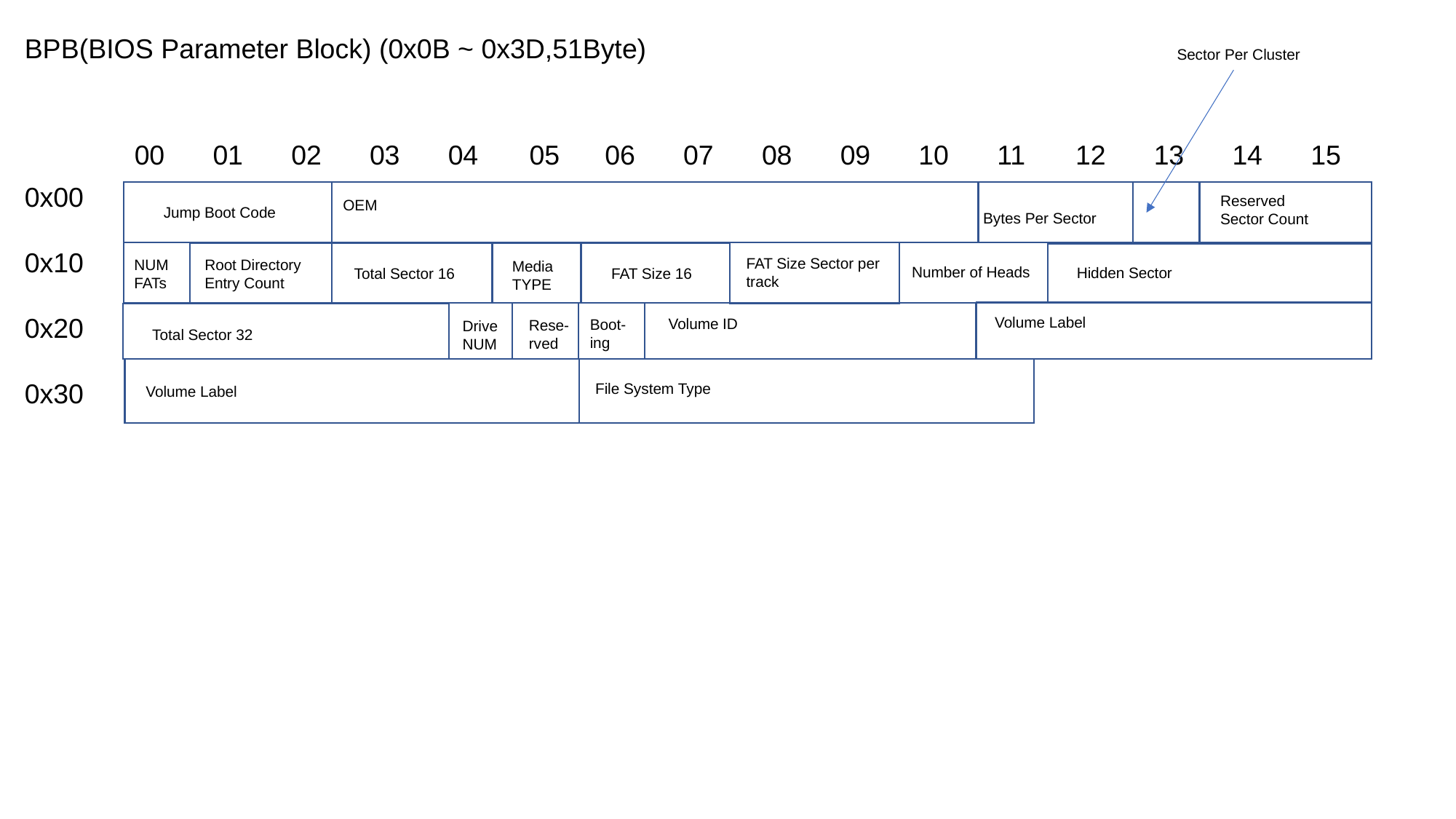

BPB(BIOS Parameter Block) (0x0B ~ 0x3D,51Byte)
Sector Per Cluster
| 00 | 01 | 02 | 03 | 04 | 05 | 06 | 07 | 08 | 09 | 10 | 11 | 12 | 13 | 14 | 15 |
| --- | --- | --- | --- | --- | --- | --- | --- | --- | --- | --- | --- | --- | --- | --- | --- |
|  |  |  |  |  |  |  |  |  |  |  |  |  |  |  |  |
|  |  |  |  |  |  |  |  |  |  |  |  |  |  |  |  |
|  |  |  |  |  |  |  |  |  |  |  |  |  |  |  |  |
0x00

0x10

0x20

0x30

Reserved Sector Count
OEM
Jump Boot Code
Bytes Per Sector

FAT Size Sector per track
NUM
FATs
Root Directory Entry Count
Media TYPE
Number of Heads
Hidden Sector
Total Sector 16
FAT Size 16

Volume Label
Volume ID
Boot-
ing
Rese-
rved
Drive
NUM
Total Sector 32

File System Type
Volume Label